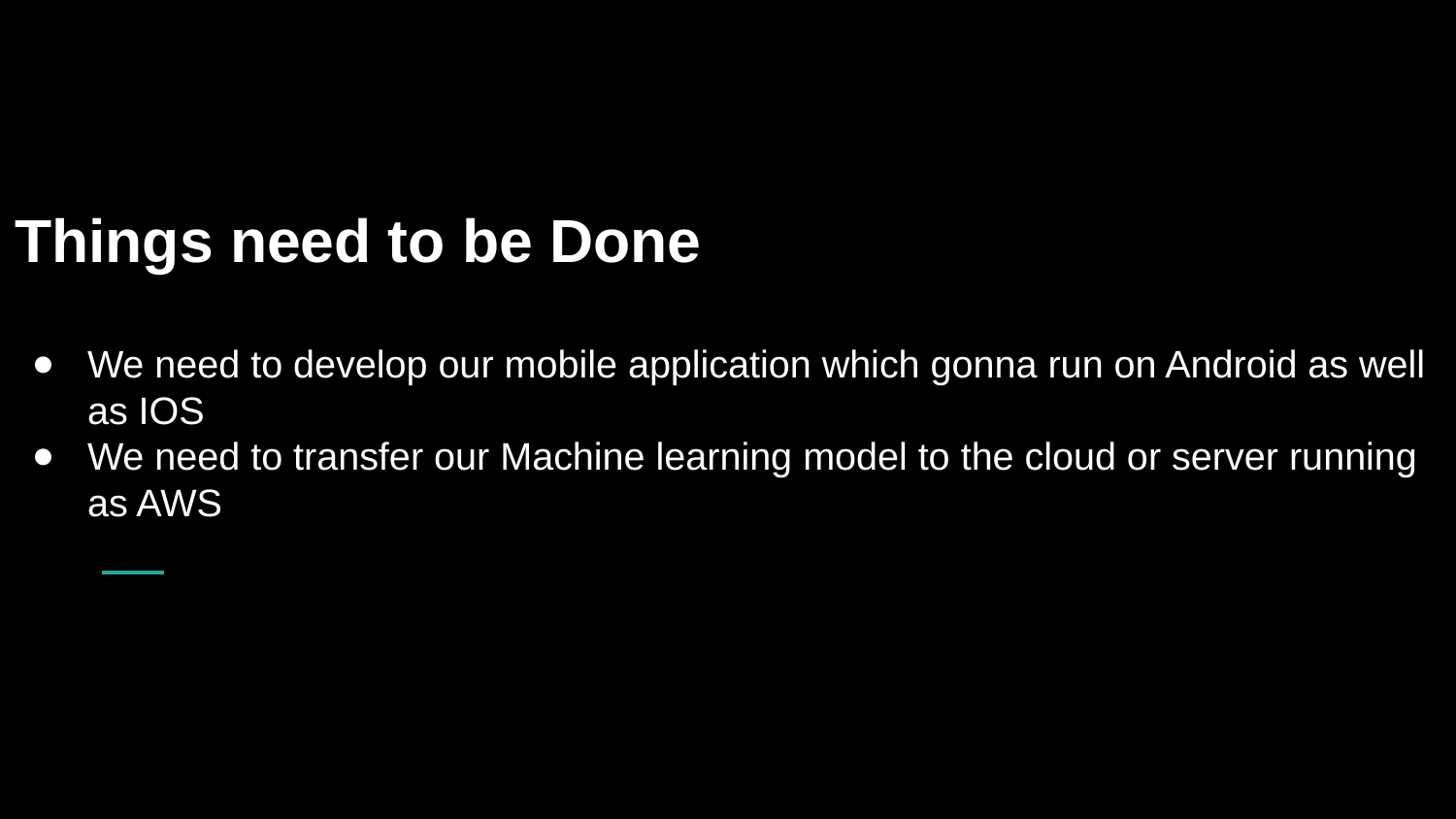

Things need to be Done
We need to develop our mobile application which gonna run on Android as well as IOS
We need to transfer our Machine learning model to the cloud or server running as AWS